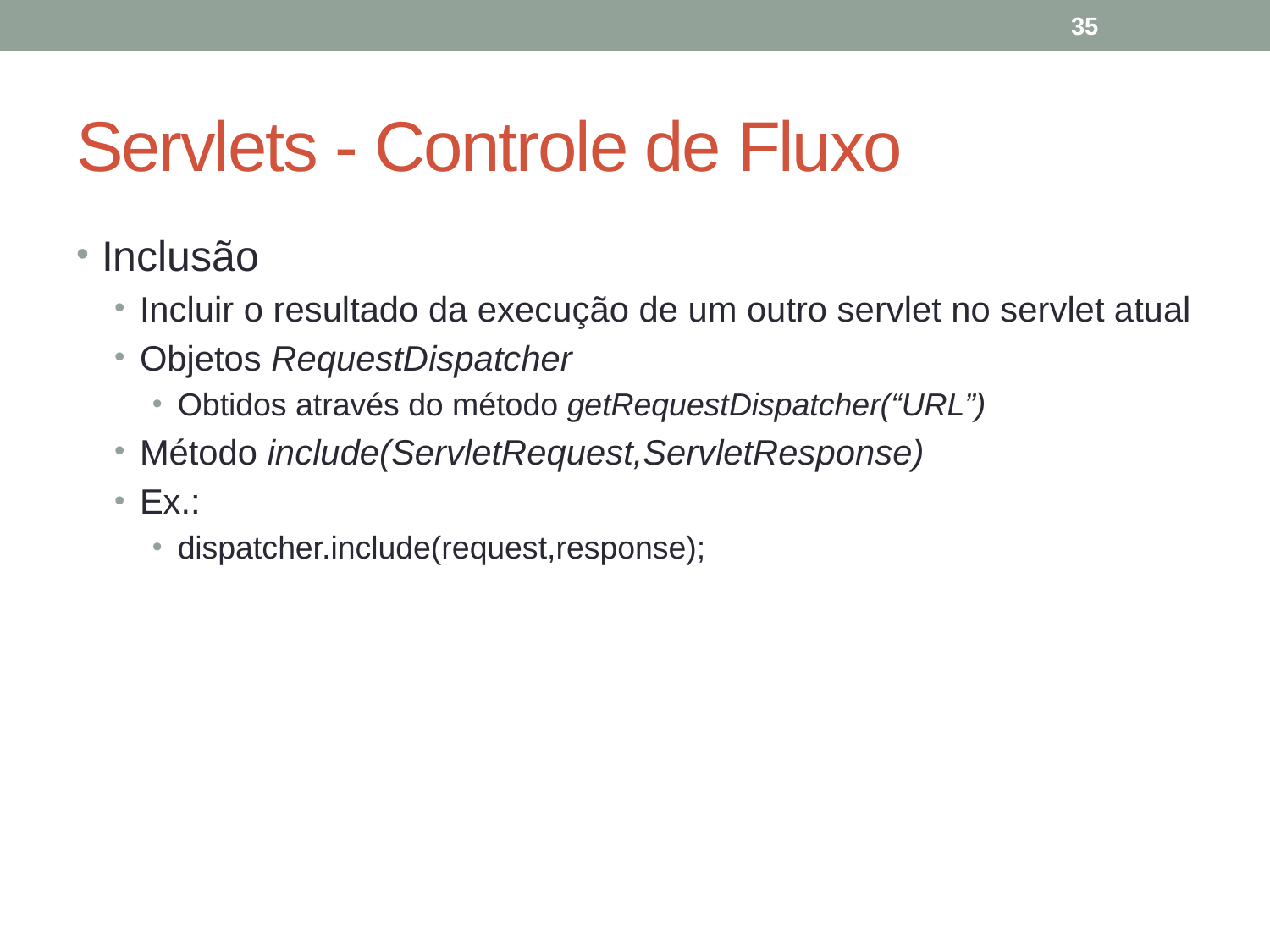

35
# Servlets - Controle de Fluxo
Inclusão
Incluir o resultado da execução de um outro servlet no servlet atual
Objetos RequestDispatcher
Obtidos através do método getRequestDispatcher(“URL”)
Método include(ServletRequest,ServletResponse)
Ex.:
dispatcher.include(request,response);